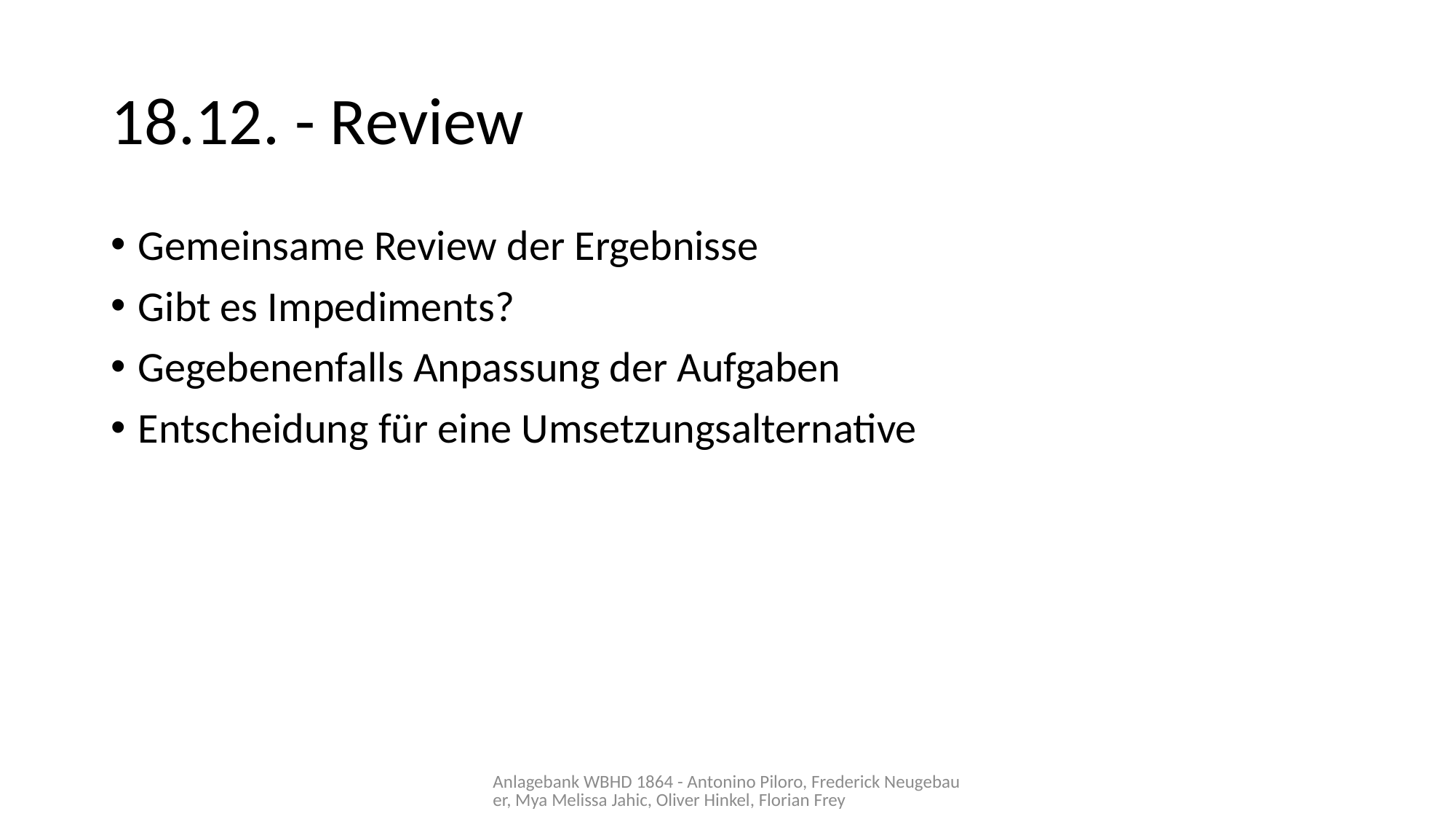

# 18.12. - Review
Gemeinsame Review der Ergebnisse
Gibt es Impediments?
Gegebenenfalls Anpassung der Aufgaben
Entscheidung für eine Umsetzungsalternative

Anlagebank WBHD 1864 - Antonino Piloro, Frederick Neugebauer, Mya Melissa Jahic, Oliver Hinkel, Florian Frey